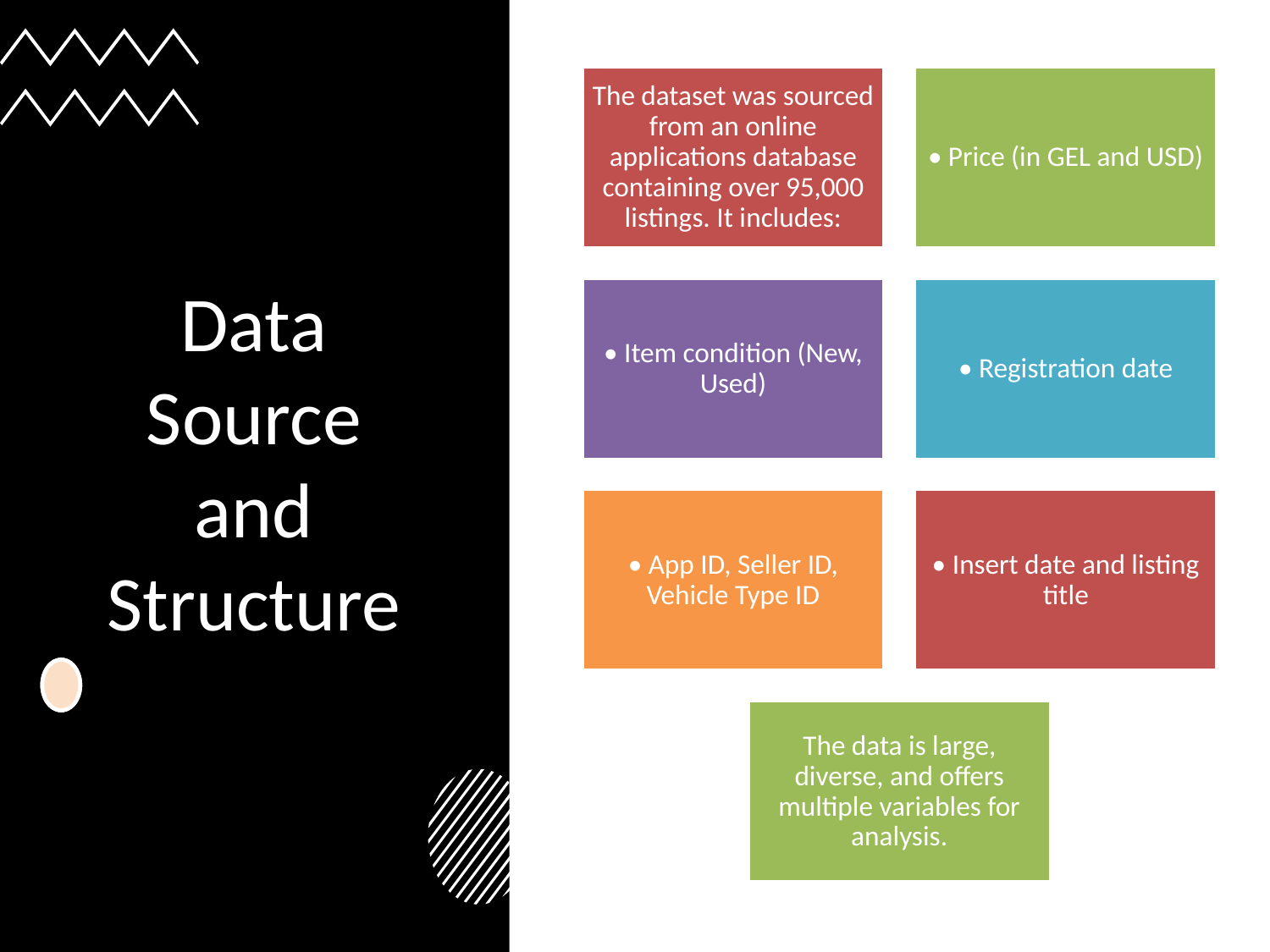

The dataset was sourced from an online applications database containing over 95,000 listings. It includes:
• Price (in GEL and USD)
• Item condition (New, Used)
• Registration date
• App ID, Seller ID, Vehicle Type ID
• Insert date and listing title
The data is large, diverse, and offers multiple variables for analysis.
# Data Source and Structure